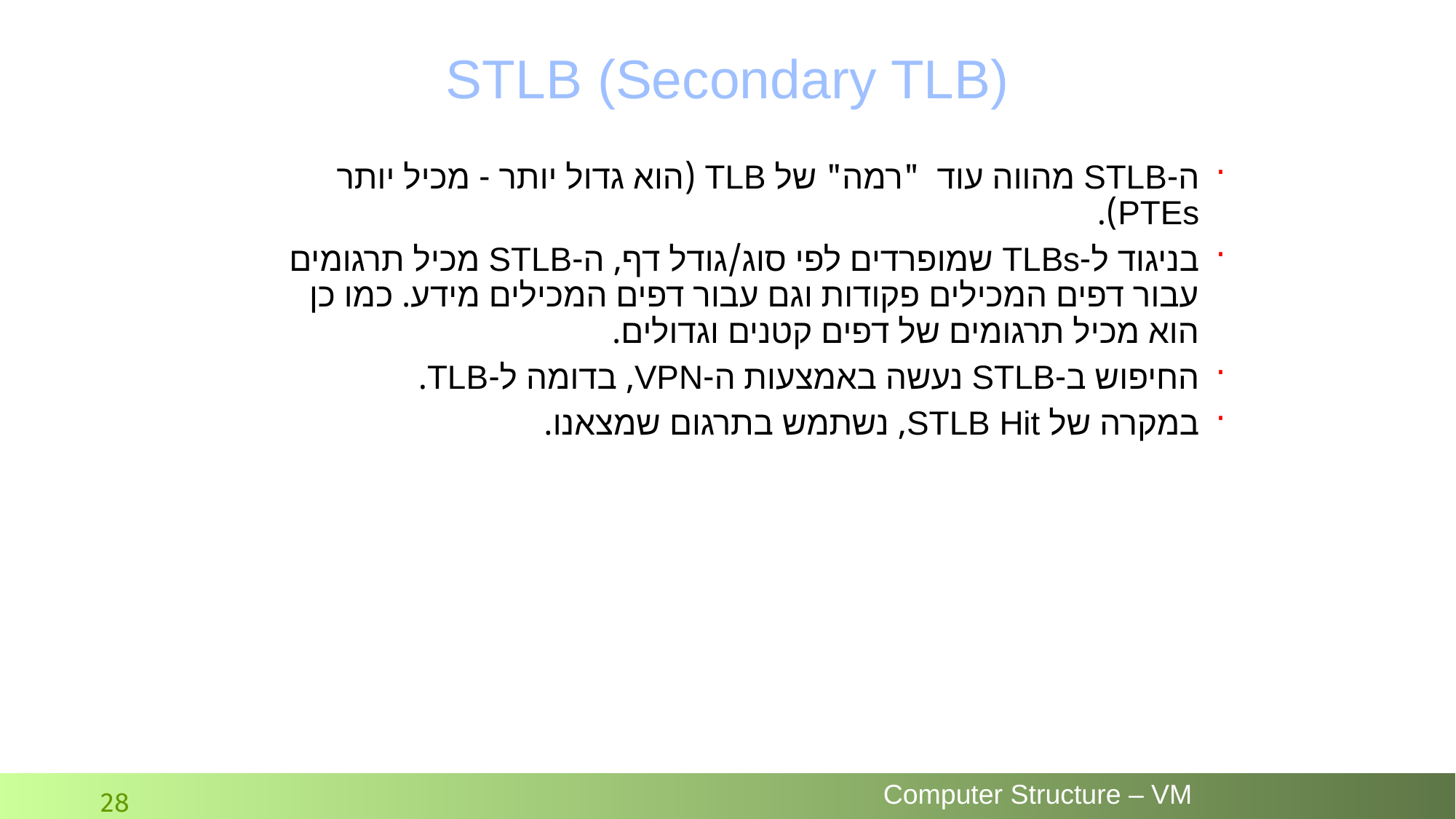

# STLB (Secondary TLB)
ה-STLB מהווה עוד  "רמה" של TLB (הוא גדול יותר - מכיל יותר PTEs).
בניגוד ל-TLBs שמופרדים לפי סוג/גודל דף, ה-STLB מכיל תרגומים עבור דפים המכילים פקודות וגם עבור דפים המכילים מידע. כמו כן הוא מכיל תרגומים של דפים קטנים וגדולים.
החיפוש ב-STLB נעשה באמצעות ה-VPN, בדומה ל-TLB.
במקרה של STLB Hit, נשתמש בתרגום שמצאנו.